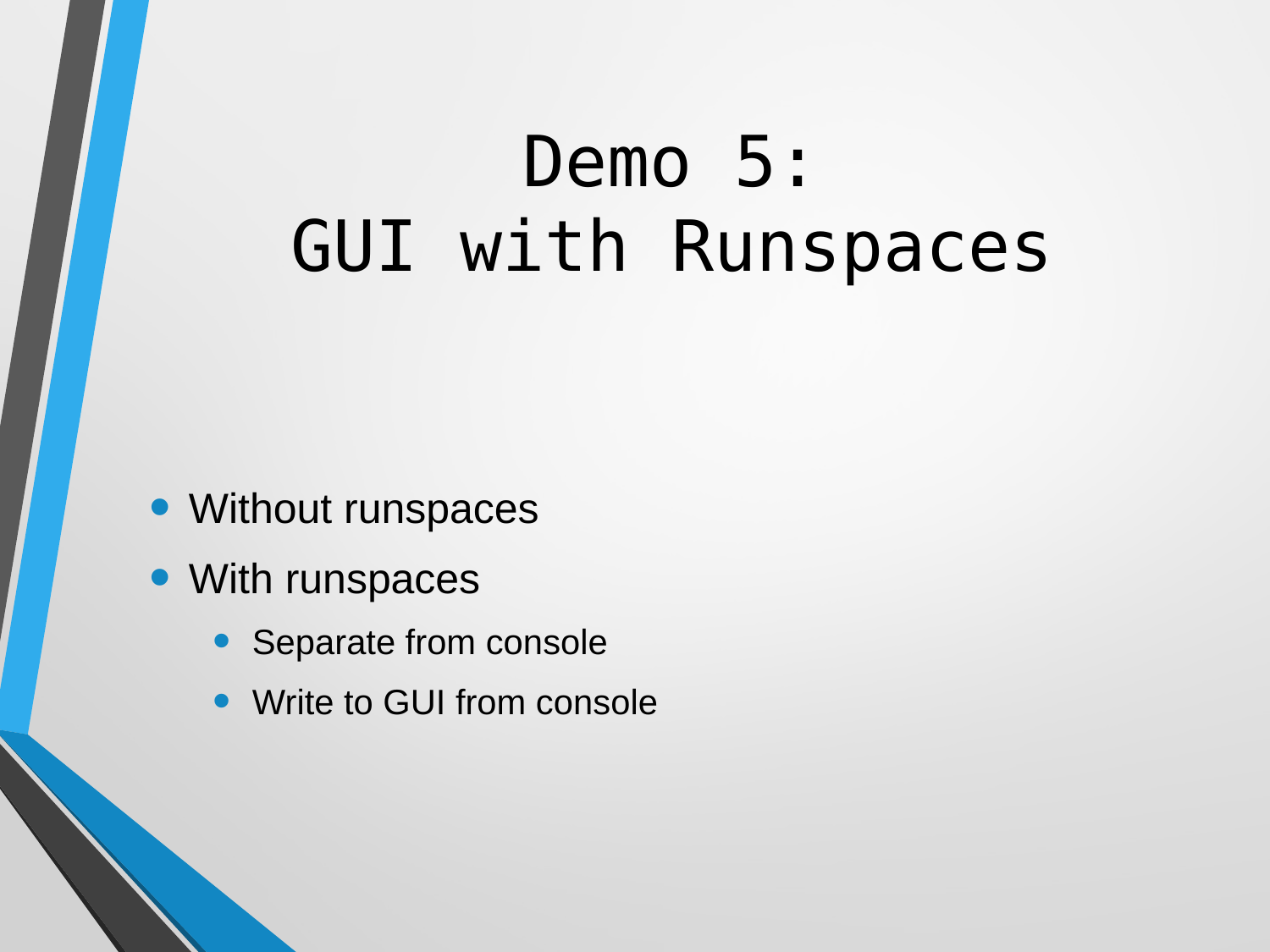

# Demo 5: GUI with Runspaces
Without runspaces
With runspaces
Separate from console
Write to GUI from console